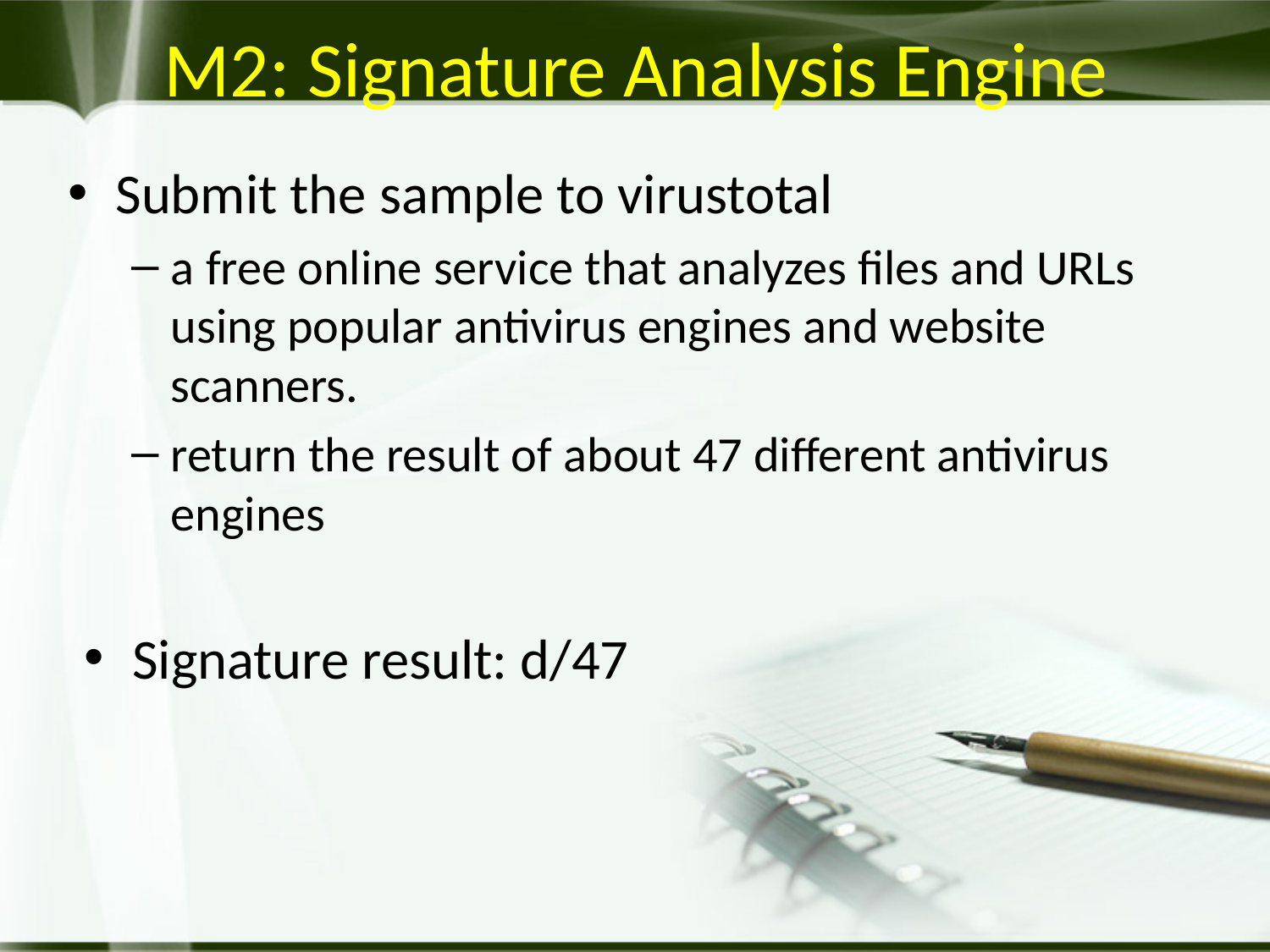

# M2: Signature Analysis Engine
Submit the sample to virustotal
a free online service that analyzes files and URLs using popular antivirus engines and website scanners.
return the result of about 47 different antivirus engines

Signature result: d/47